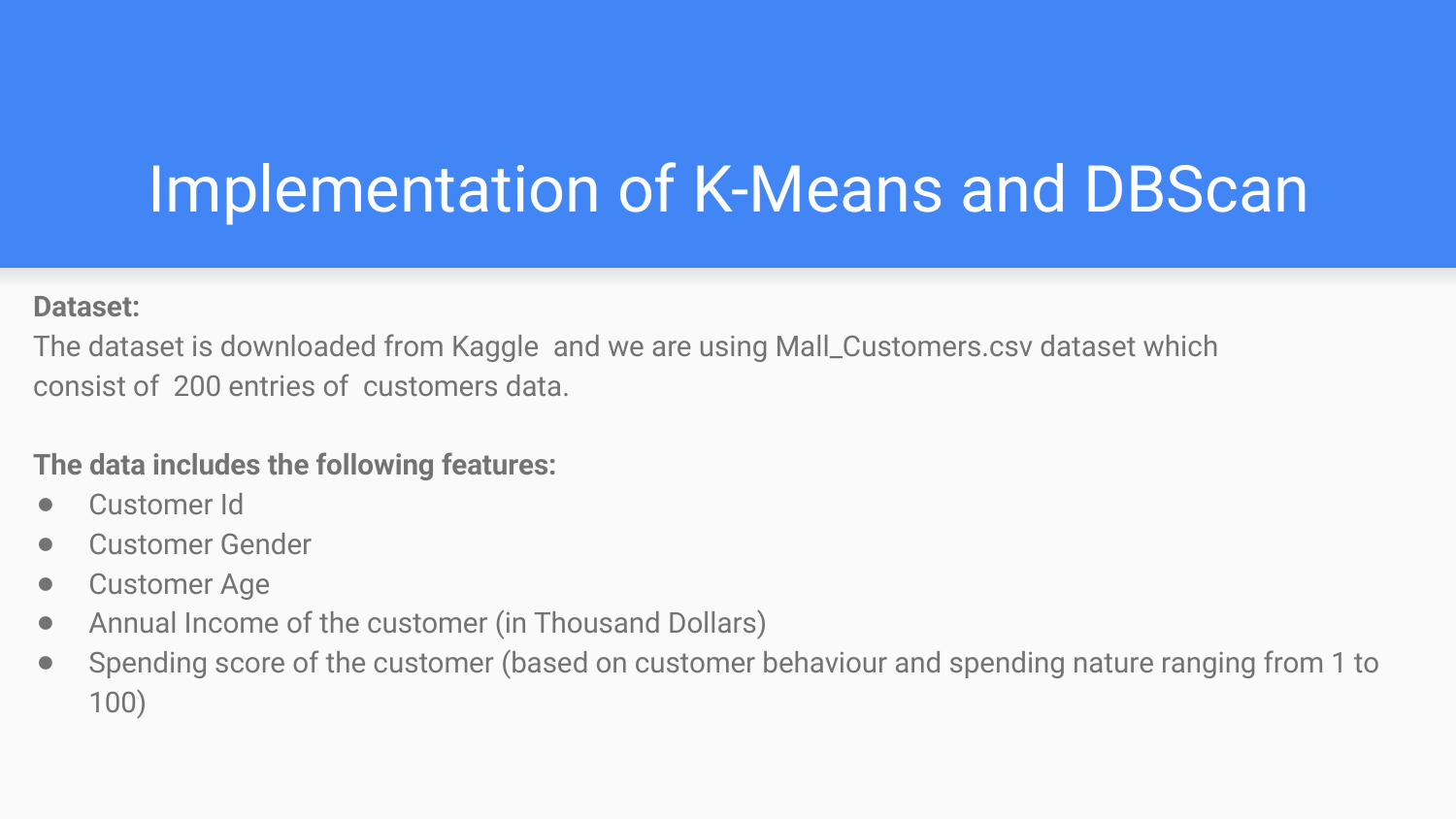

# Implementation of K-Means and DBScan
Dataset:
The dataset is downloaded from Kaggle  and we are using Mall_Customers.csv dataset which
consist of  200 entries of  customers data.

The data includes the following features:
Customer Id
Customer Gender
Customer Age
Annual Income of the customer (in Thousand Dollars)
Spending score of the customer (based on customer behaviour and spending nature ranging from 1 to 100)